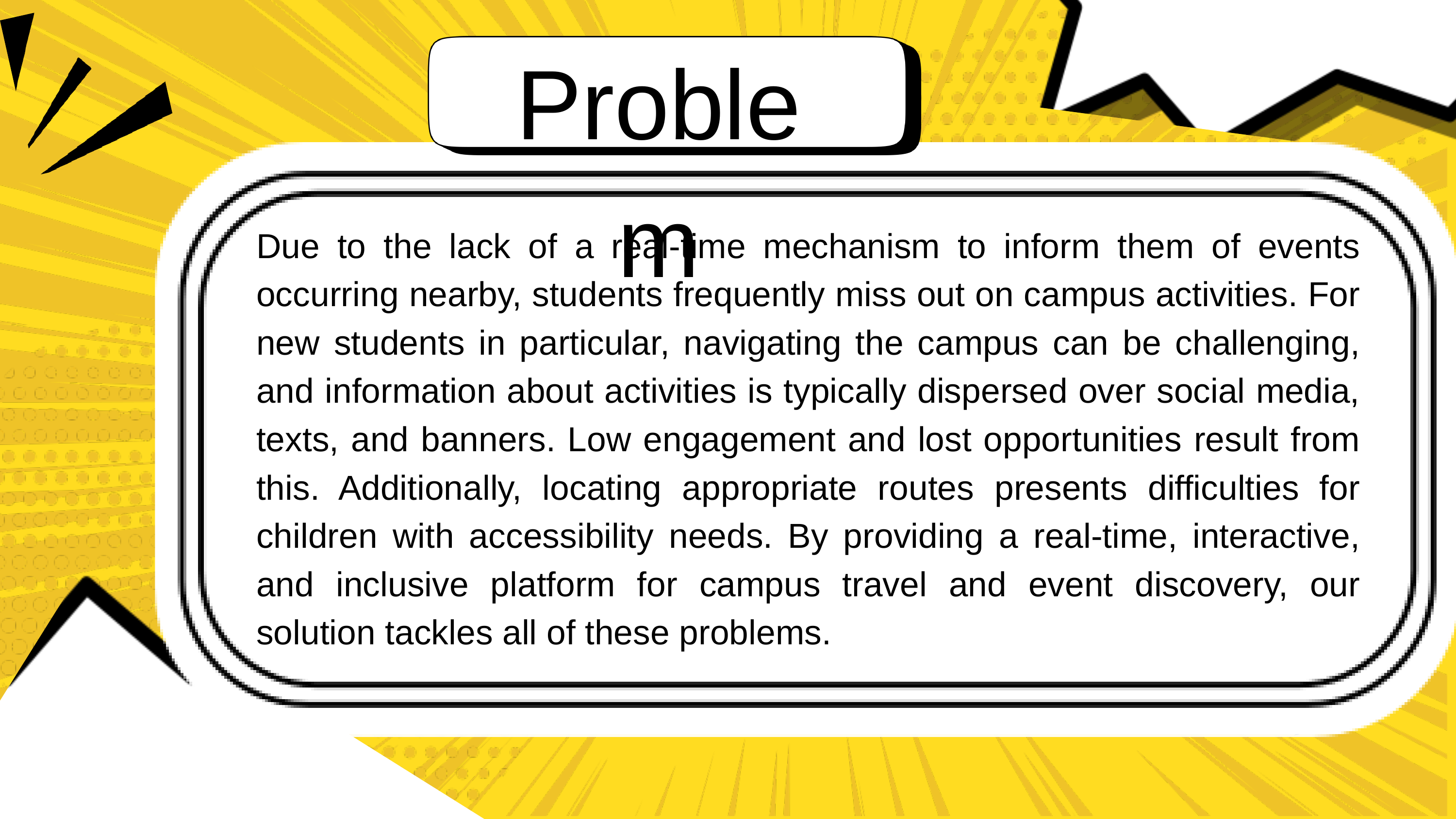

Problem

Due to the lack of a real-time mechanism to inform them of events occurring nearby, students frequently miss out on campus activities. For new students in particular, navigating the campus can be challenging, and information about activities is typically dispersed over social media, texts, and banners. Low engagement and lost opportunities result from this. Additionally, locating appropriate routes presents difficulties for children with accessibility needs. By providing a real-time, interactive, and inclusive platform for campus travel and event discovery, our solution tackles all of these problems.